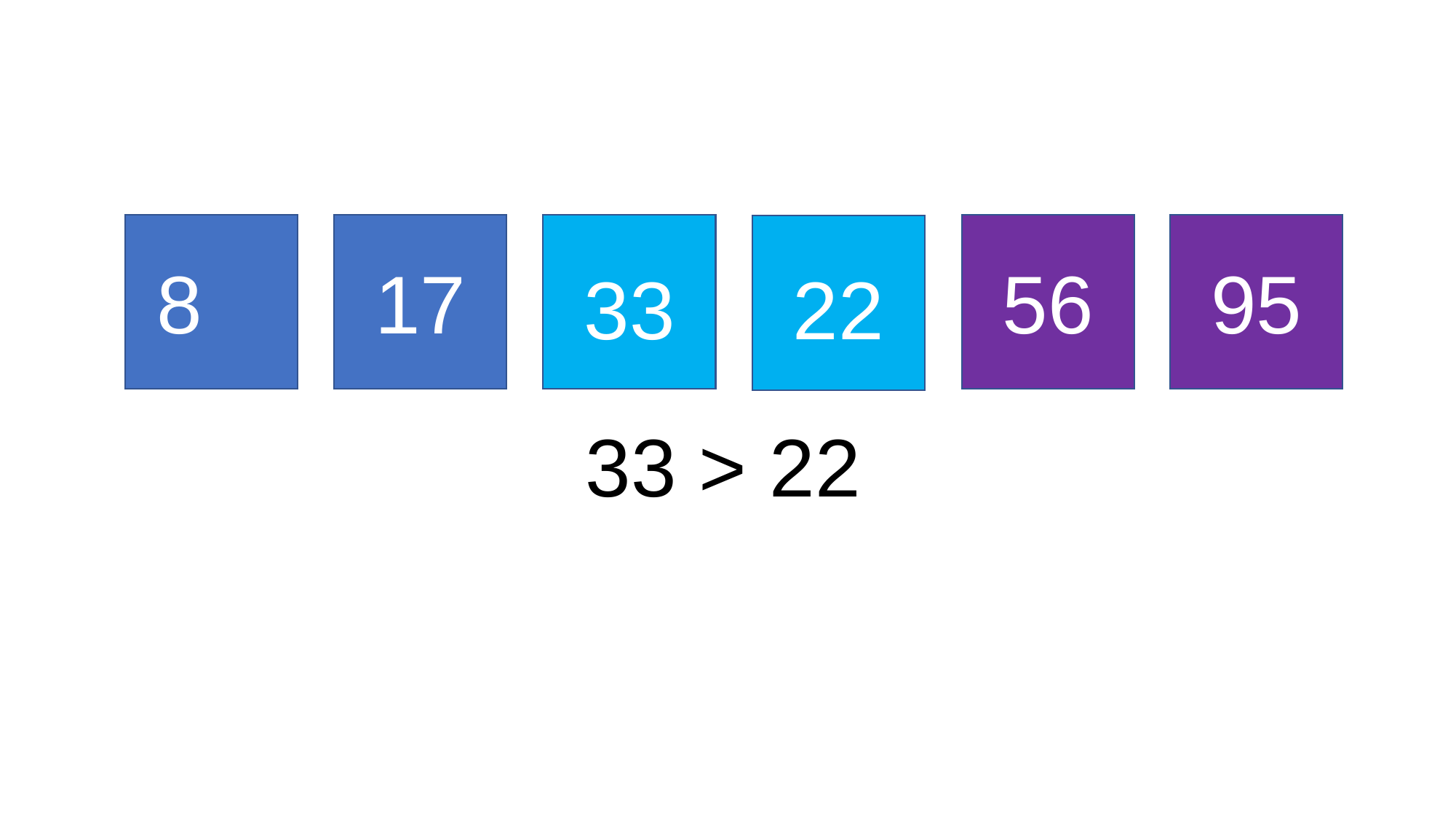

8
17
56
95
33
22
33 > 22